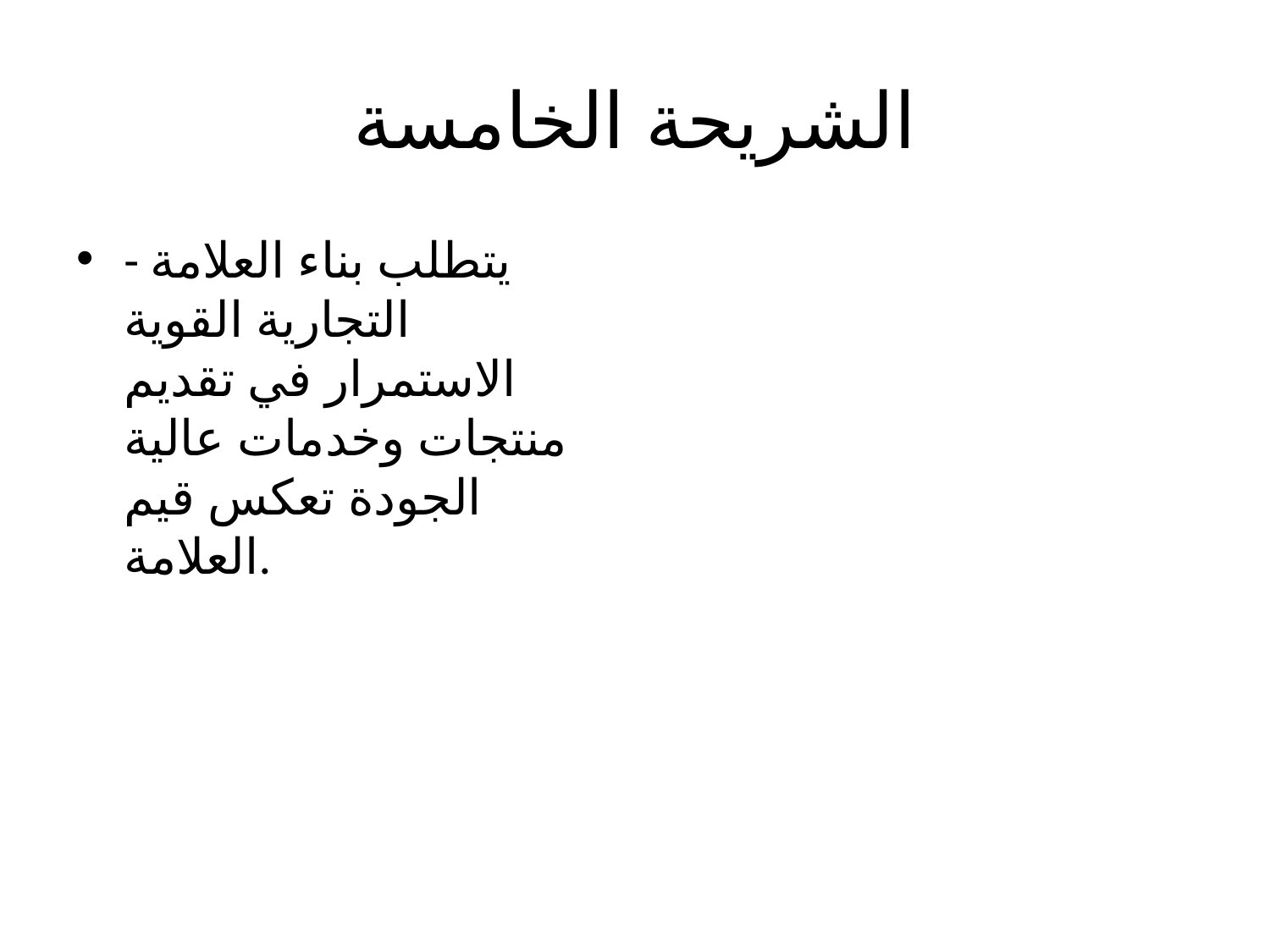

# الشريحة الخامسة
- يتطلب بناء العلامة التجارية القوية الاستمرار في تقديم منتجات وخدمات عالية الجودة تعكس قيم العلامة.